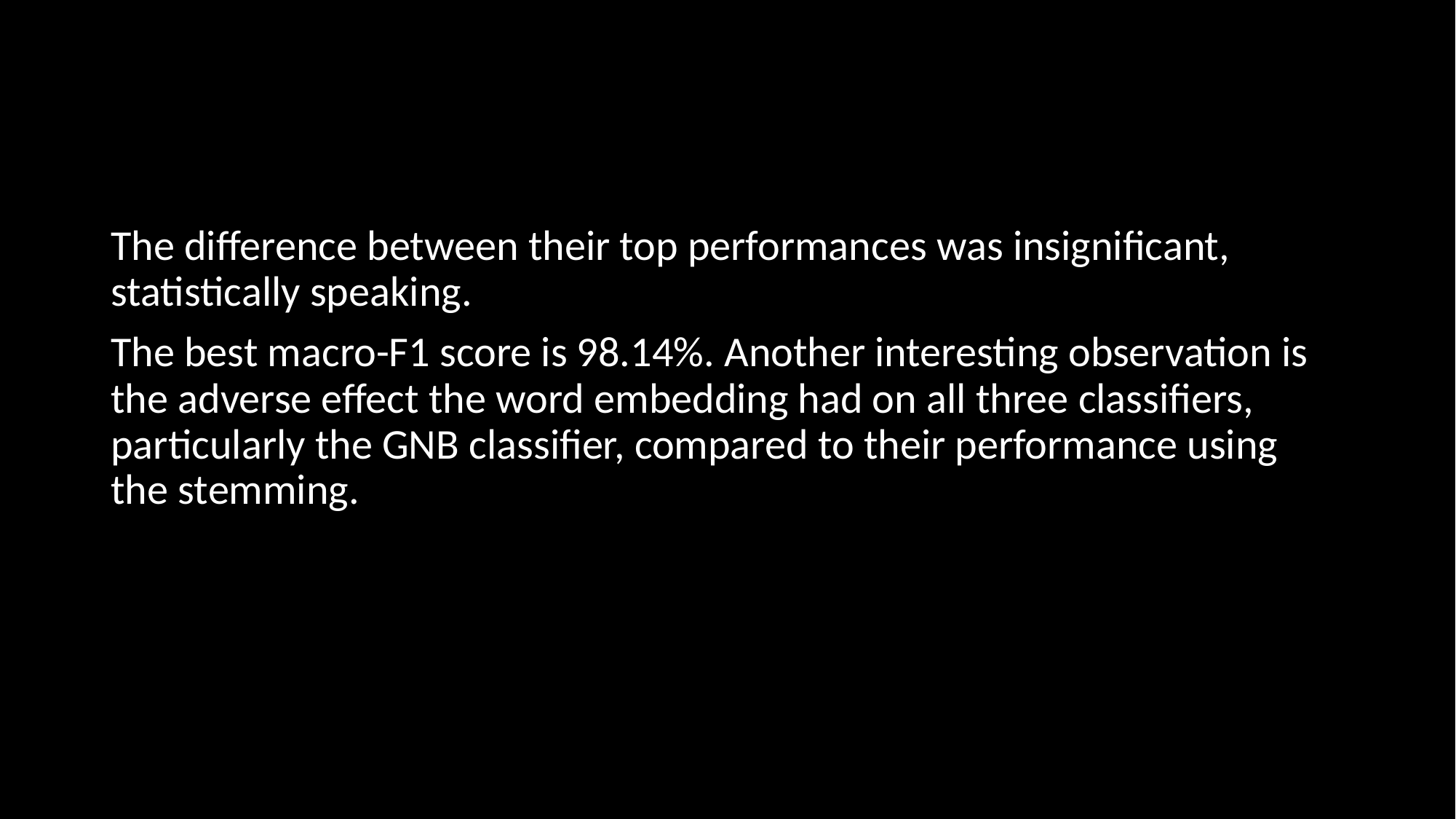

The difference between their top performances was insignificant, statistically speaking.
The best macro-F1 score is 98.14%. Another interesting observation is the adverse effect the word embedding had on all three classifiers, particularly the GNB classifier, compared to their performance using the stemming.